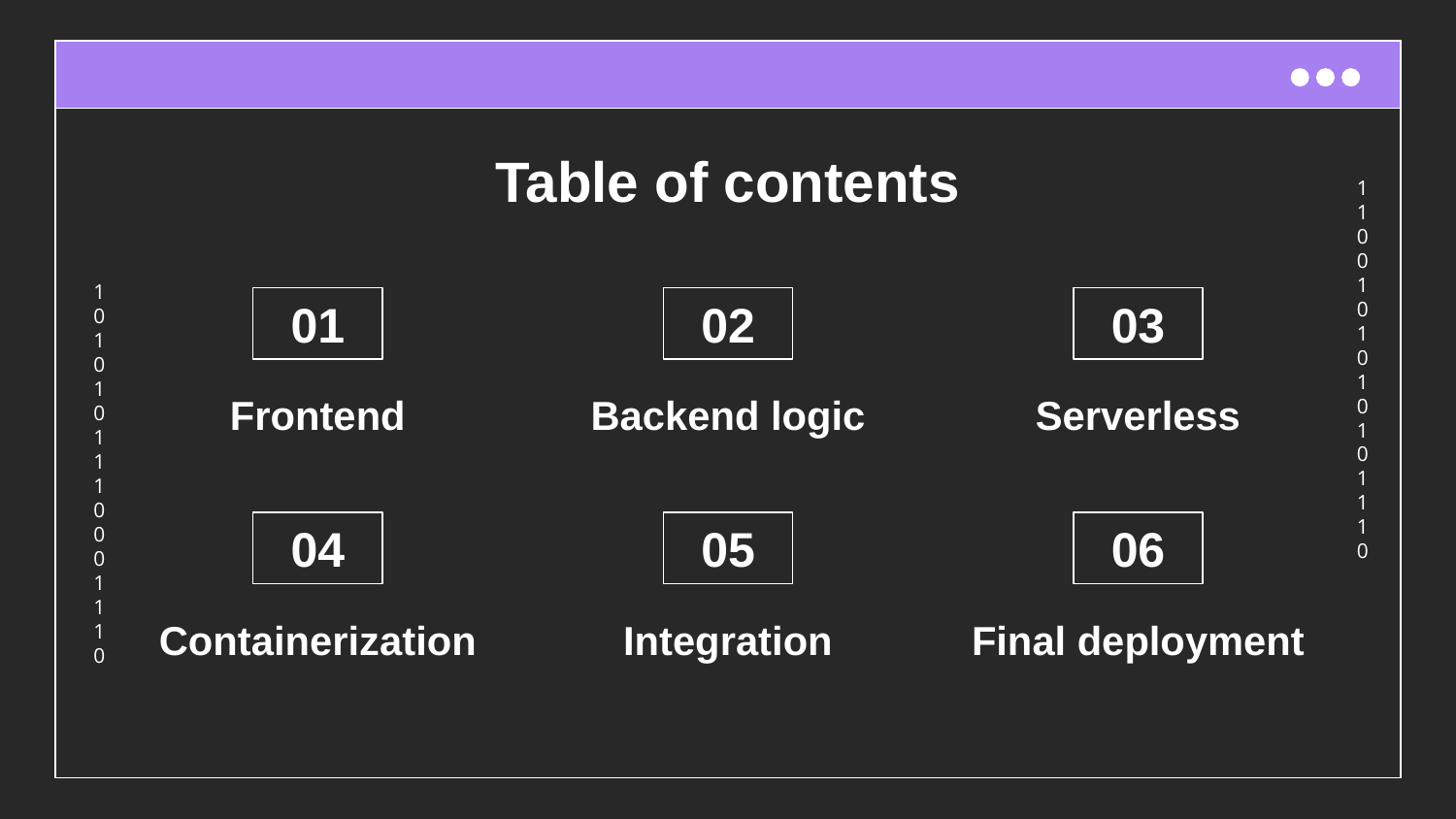

# Table of contents
01
02
03
Frontend
Backend logic
Serverless
04
05
06
Containerization
Integration
Final deployment